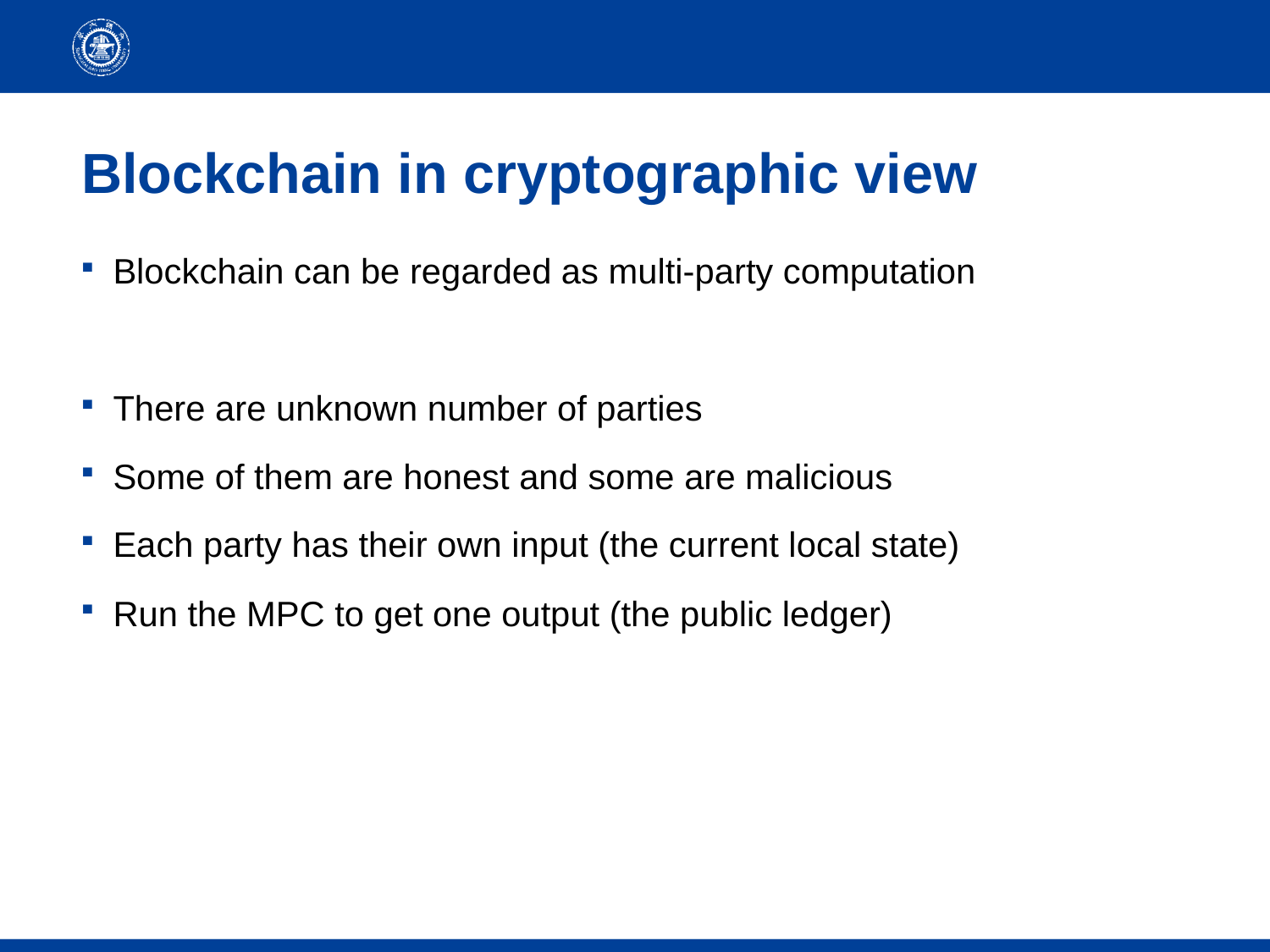

# Blockchain in cryptographic view
Blockchain can be regarded as multi-party computation

There are unknown number of parties
Some of them are honest and some are malicious
Each party has their own input (the current local state)
Run the MPC to get one output (the public ledger)